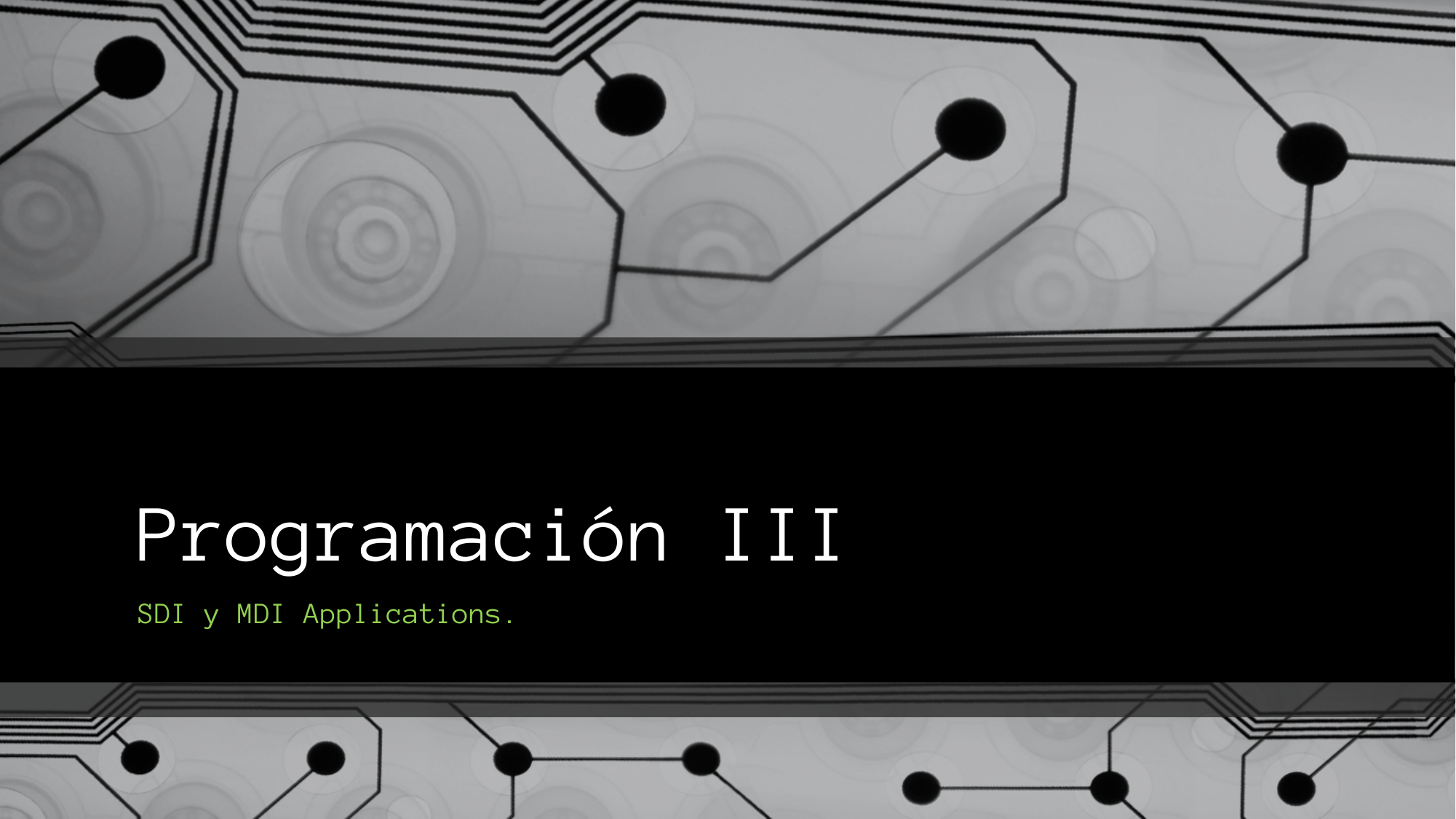

# Programación III
SDI y MDI Applications.